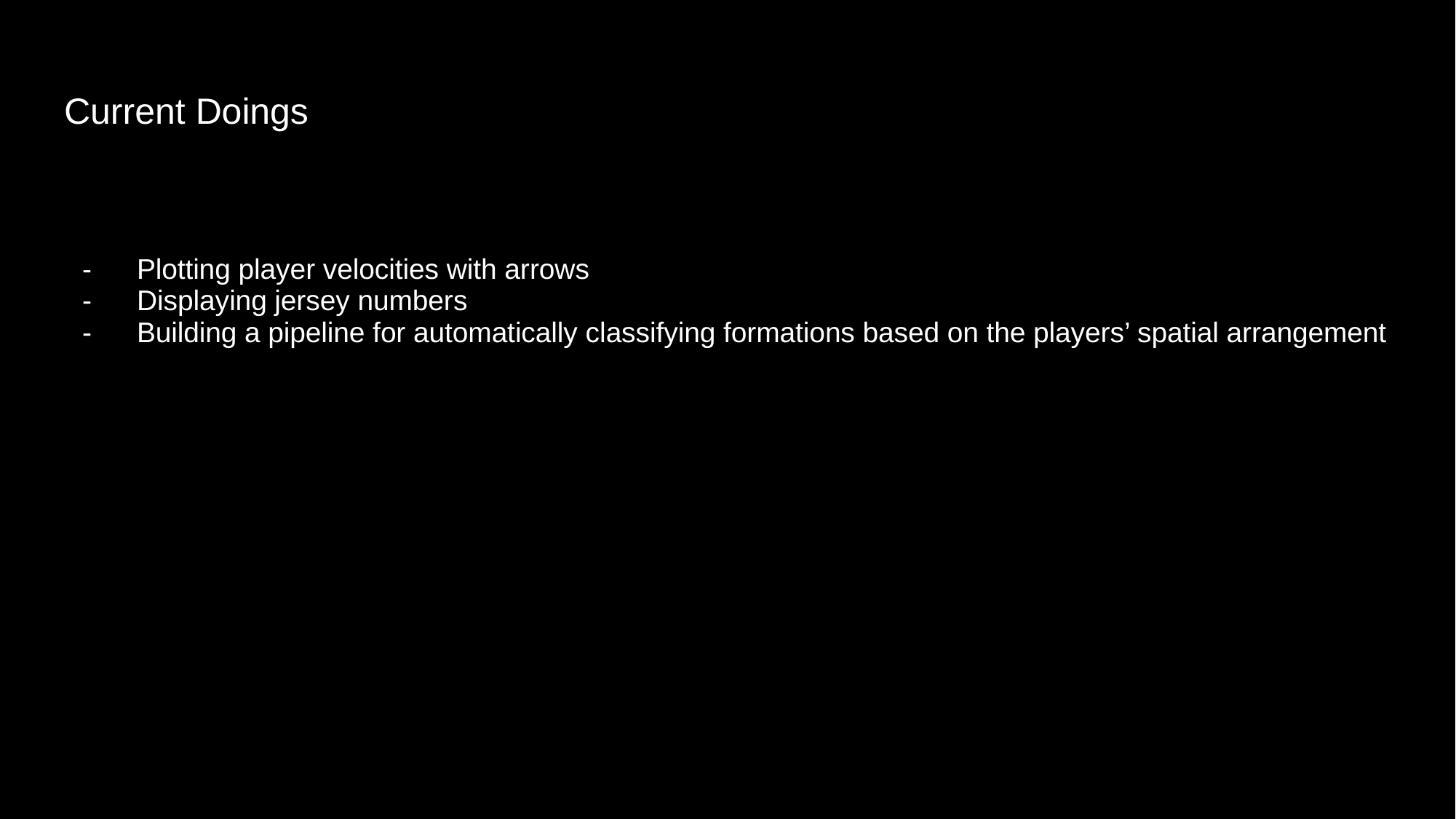

# Current Doings

Plotting player velocities with arrows
Displaying jersey numbers
Building a pipeline for automatically classifying formations based on the players’ spatial arrangement